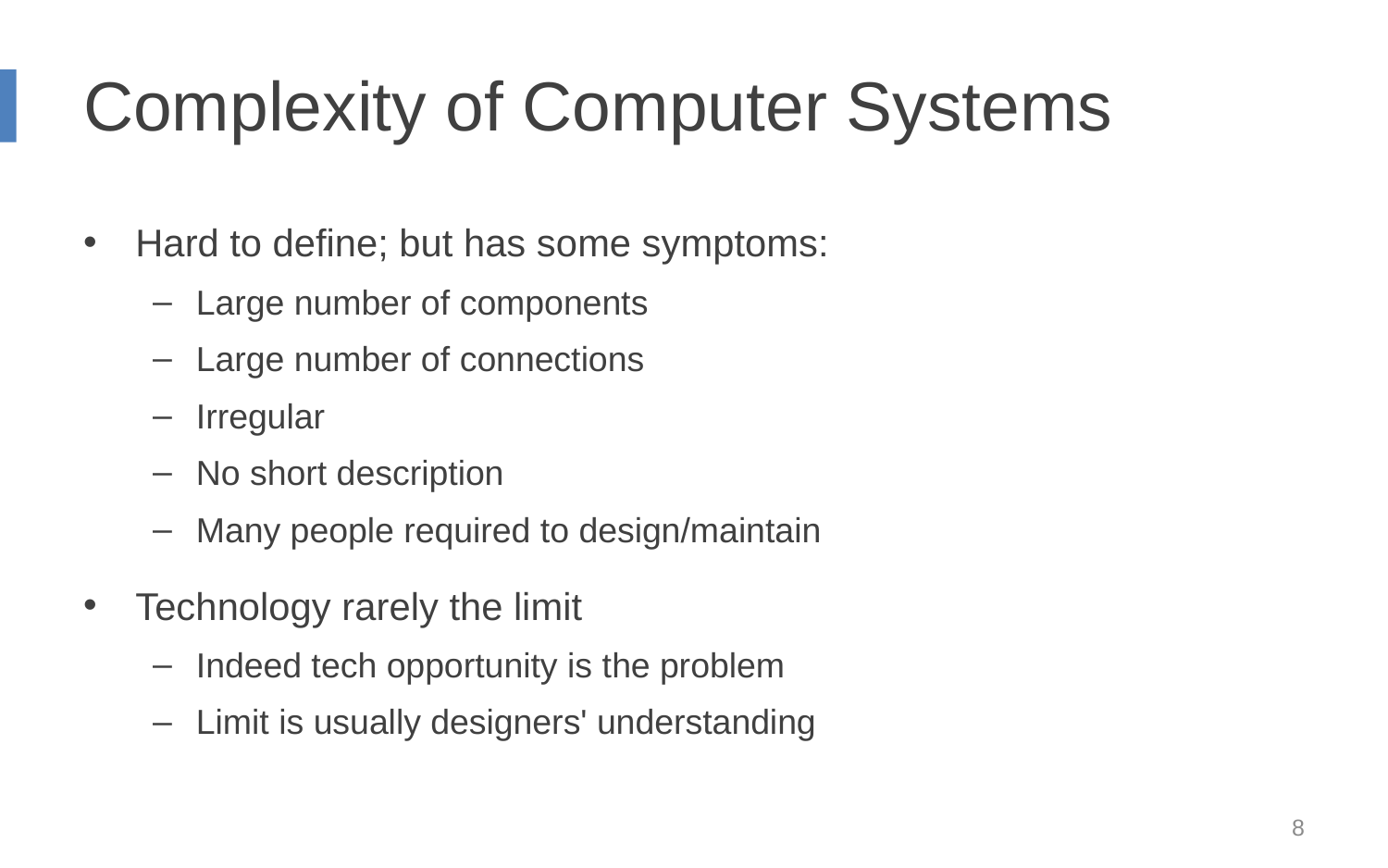

# Complexity of Computer Systems
Hard to define; but has some symptoms:
Large number of components
Large number of connections
Irregular
No short description
Many people required to design/maintain
Technology rarely the limit
Indeed tech opportunity is the problem
Limit is usually designers' understanding

8